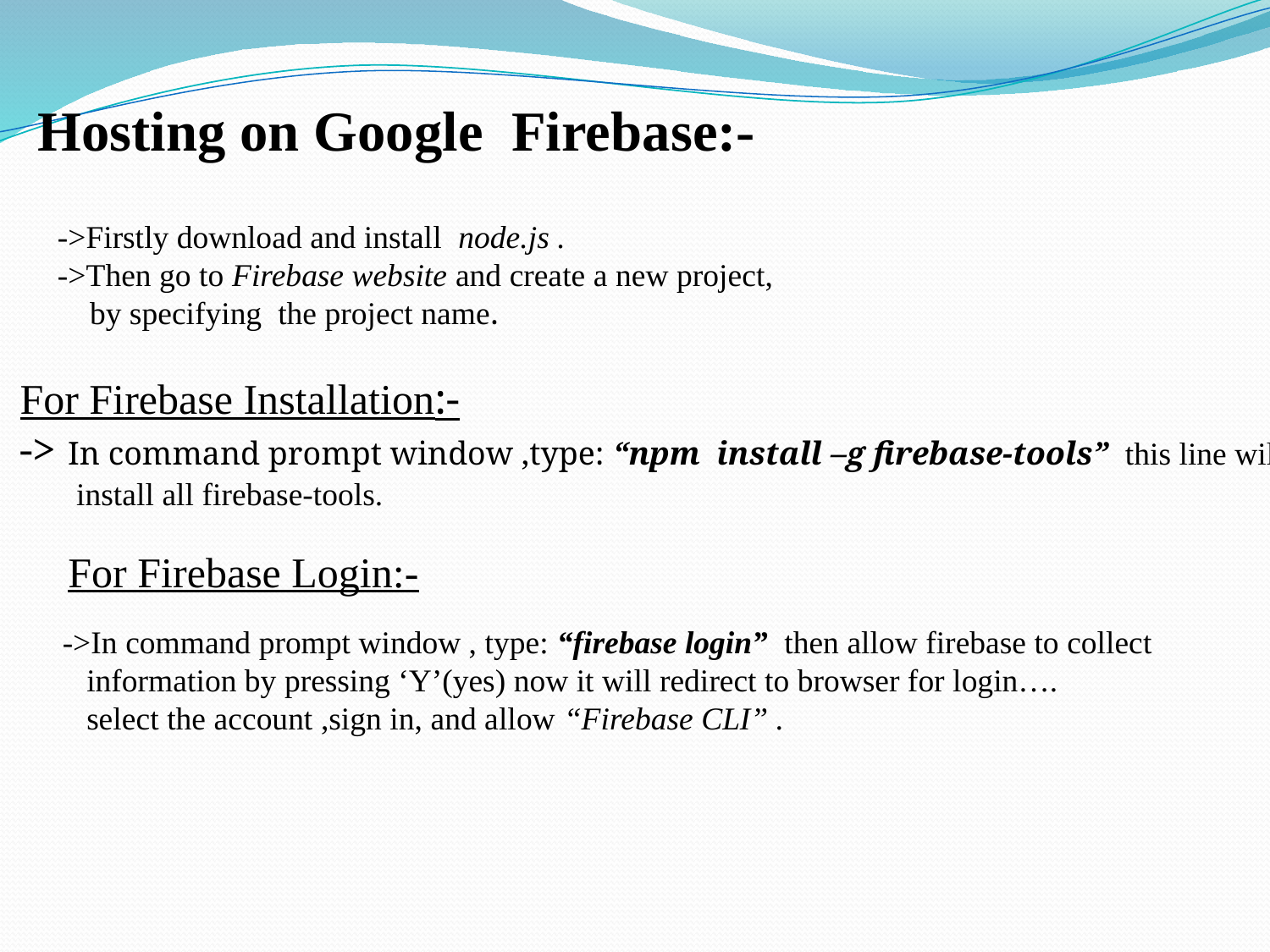

Hosting on Google  Firebase:-
->Firstly download and install  node.js .
->Then go to Firebase website and create a new project,
    by specifying  the project name.
For Firebase Installation:-
-> In command prompt window ,type: “npm  install –g firebase-tools”  this line will
       install all firebase-tools.
For Firebase Login:-
->In command prompt window , type: “firebase login”  then allow firebase to collect
   information by pressing ‘Y’(yes) now it will redirect to browser for login….
   select the account ,sign in, and allow “Firebase CLI” .